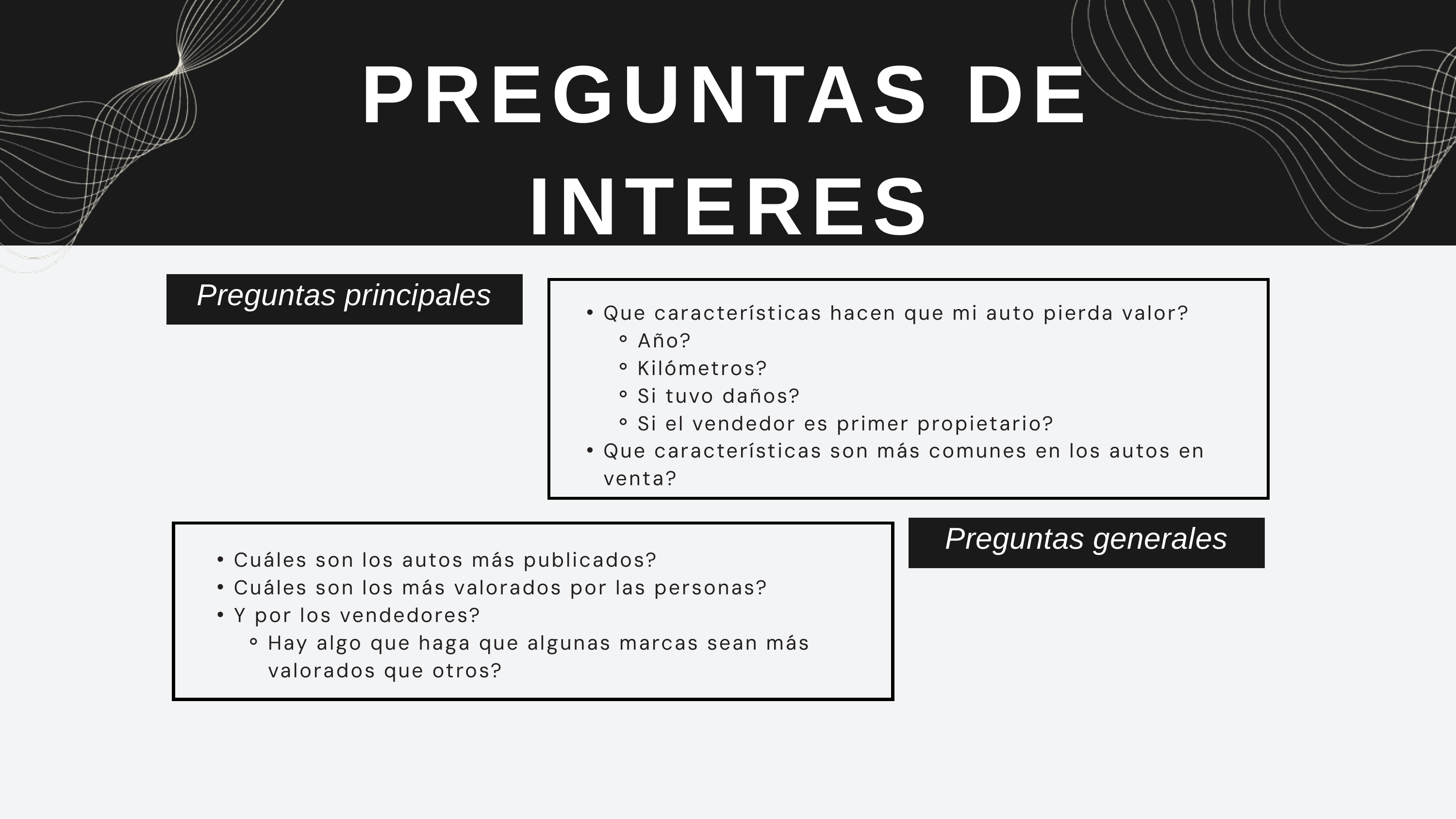

PREGUNTAS DE INTERES

Preguntas principales

Que características hacen que mi auto pierda valor?
Año?
Kilómetros?
Si tuvo daños?
Si el vendedor es primer propietario?
Que características son más comunes en los autos en venta?

Preguntas generales

Cuáles son los autos más publicados?
Cuáles son los más valorados por las personas?
Y por los vendedores?
Hay algo que haga que algunas marcas sean más valorados que otros?